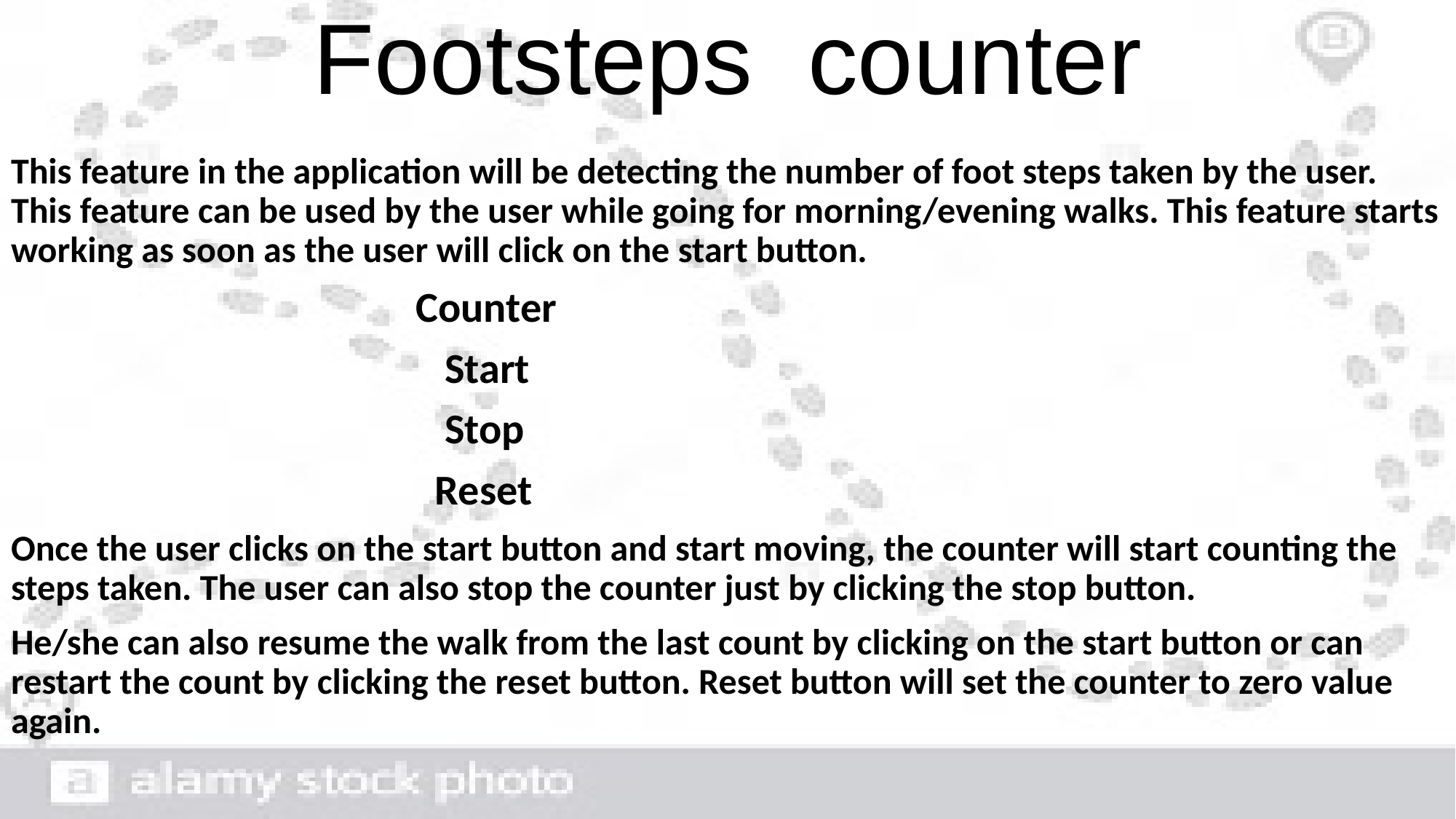

# Footsteps  counter
This feature in the application will be detecting the number of foot steps taken by the user. This feature can be used by the user while going for morning/evening walks. This feature starts working as soon as the user will click on the start button.
                                          Counter
                                             Start
                                             Stop
                                            Reset
Once the user clicks on the start button and start moving, the counter will start counting the steps taken. The user can also stop the counter just by clicking the stop button.
He/she can also resume the walk from the last count by clicking on the start button or can restart the count by clicking the reset button. Reset button will set the counter to zero value again.